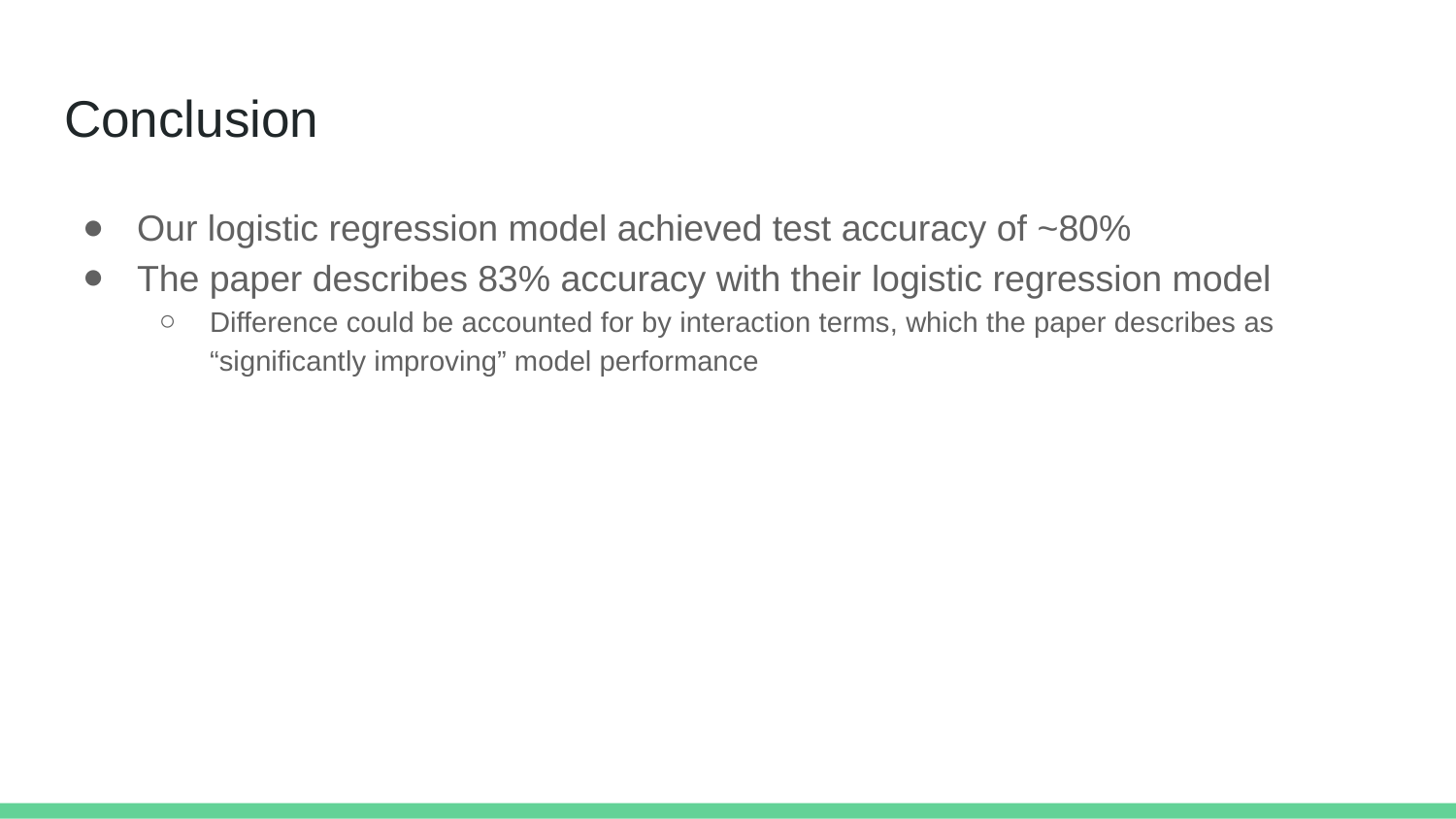

# Conclusion
Our logistic regression model achieved test accuracy of ~80%
The paper describes 83% accuracy with their logistic regression model
Difference could be accounted for by interaction terms, which the paper describes as “significantly improving” model performance